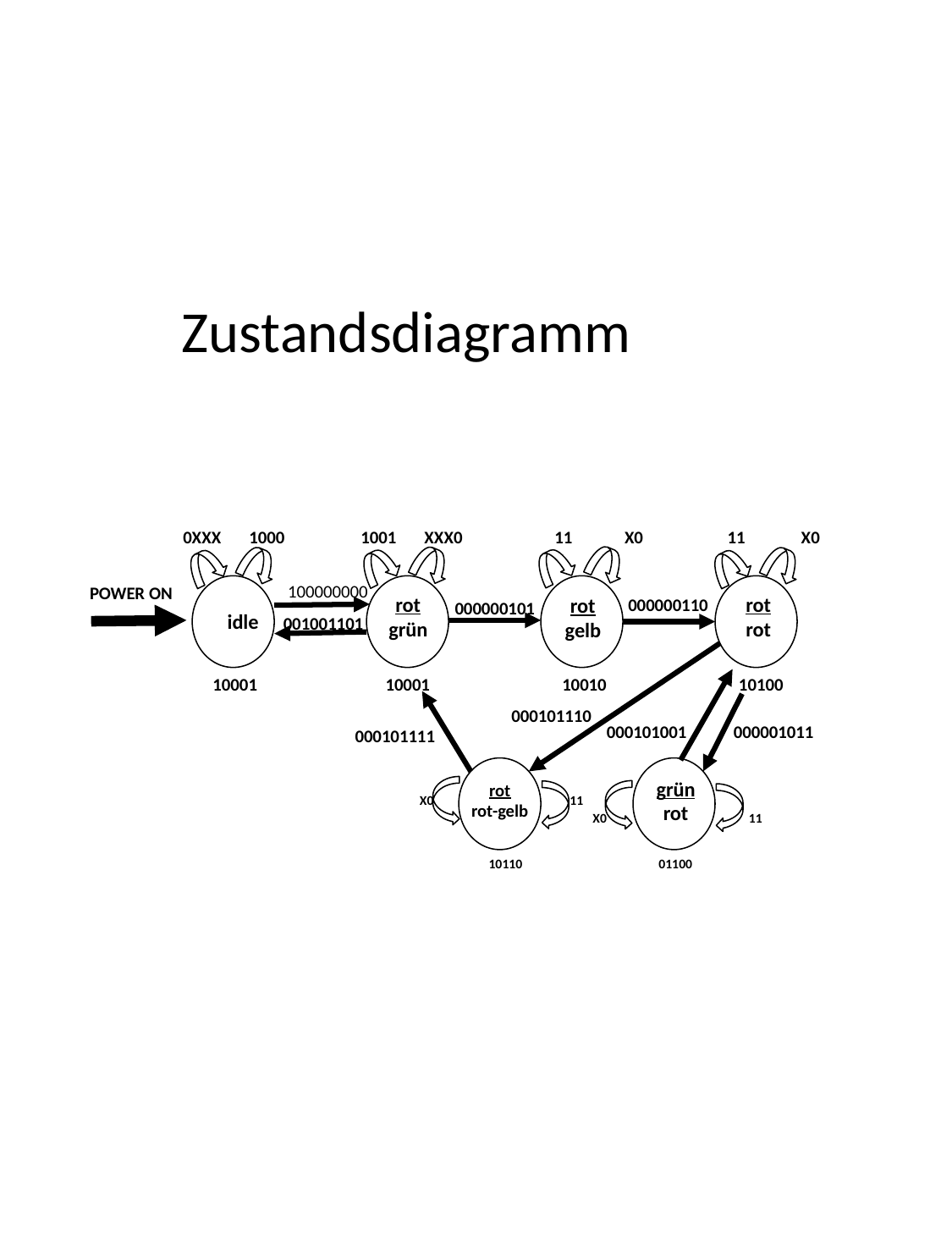

# Zustandsdiagramm
0XXX       1000                   1001       XXX0                       11             X0                     11              X0

100000000
POWER ON

rot
rot
rot
grün
rot
gelb
000000110
000000101
idle
001001101
  10001                                10001                                 10010                                 10100
000101110
000101001
000001011
000101111

grün
rot
rot
rot-gelb

X0                                              11
X0                                                11
10110                                              01100